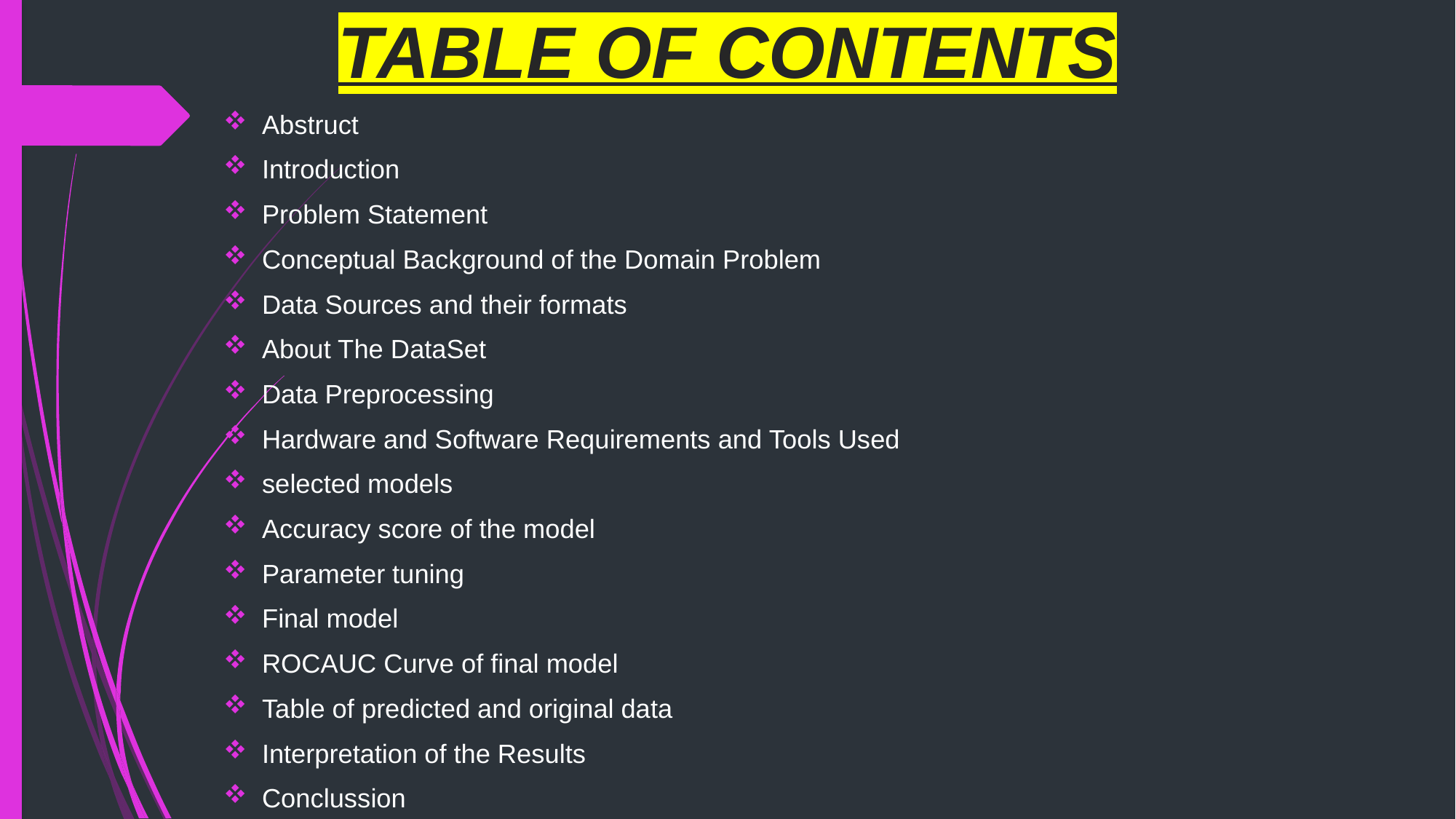

# TABLE OF CONTENTS
Abstruct
Introduction
Problem Statement
Conceptual Background of the Domain Problem
Data Sources and their formats
About The DataSet
Data Preprocessing
Hardware and Software Requirements and Tools Used
selected models
Accuracy score of the model
Parameter tuning
Final model
ROCAUC Curve of final model
Table of predicted and original data
Interpretation of the Results
Conclussion